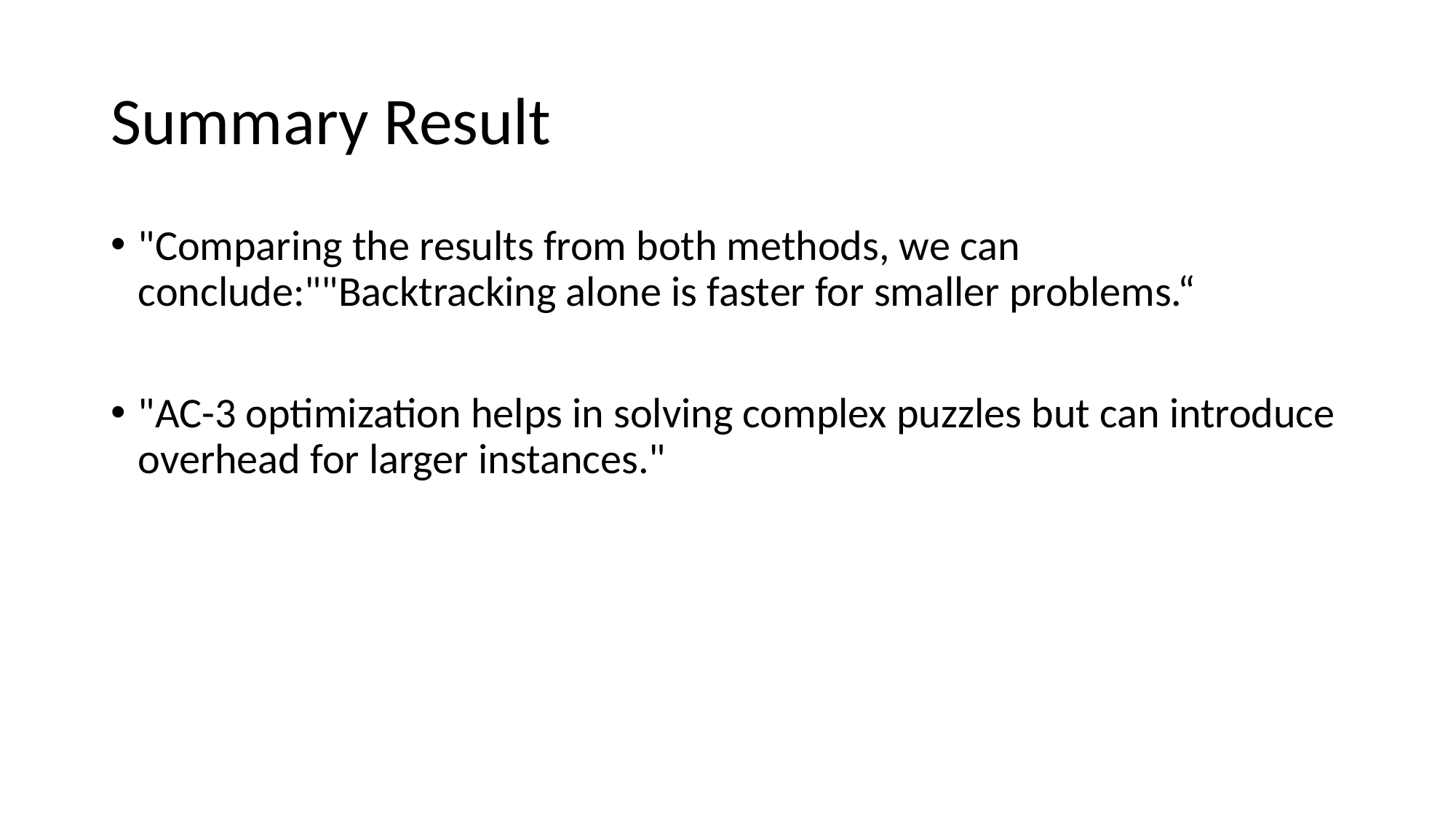

# Summary Result
"Comparing the results from both methods, we can conclude:""Backtracking alone is faster for smaller problems.“

"AC-3 optimization helps in solving complex puzzles but can introduce overhead for larger instances."